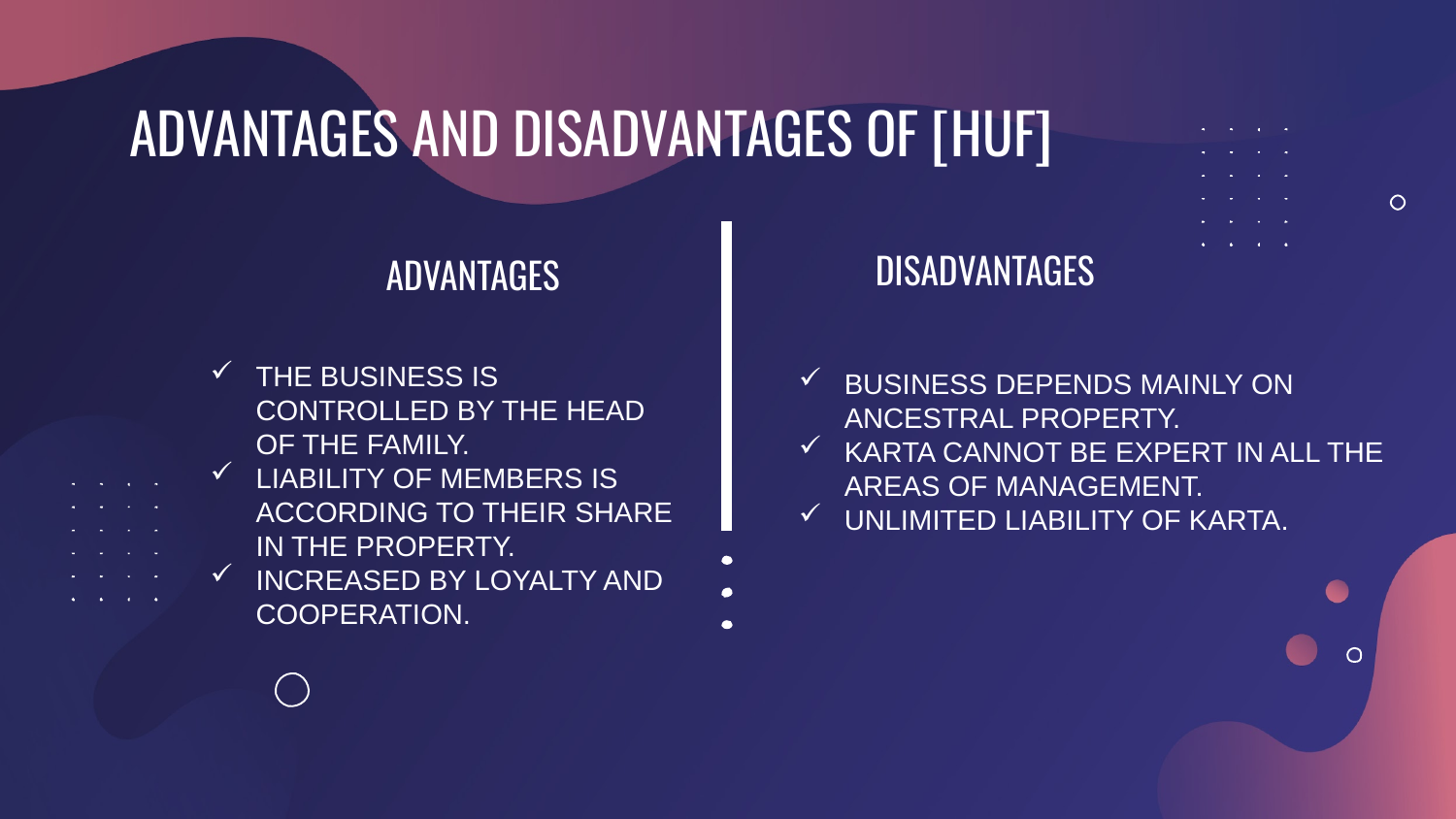

# ADVANTAGES AND DISADVANTAGES OF [HUF]

ADVANTAGES
DISADVANTAGES
THE BUSINESS IS CONTROLLED BY THE HEAD OF THE FAMILY.
LIABILITY OF MEMBERS IS ACCORDING TO THEIR SHARE IN THE PROPERTY.
INCREASED BY LOYALTY AND COOPERATION.
BUSINESS DEPENDS MAINLY ON ANCESTRAL PROPERTY.
KARTA CANNOT BE EXPERT IN ALL THE AREAS OF MANAGEMENT.
UNLIMITED LIABILITY OF KARTA.